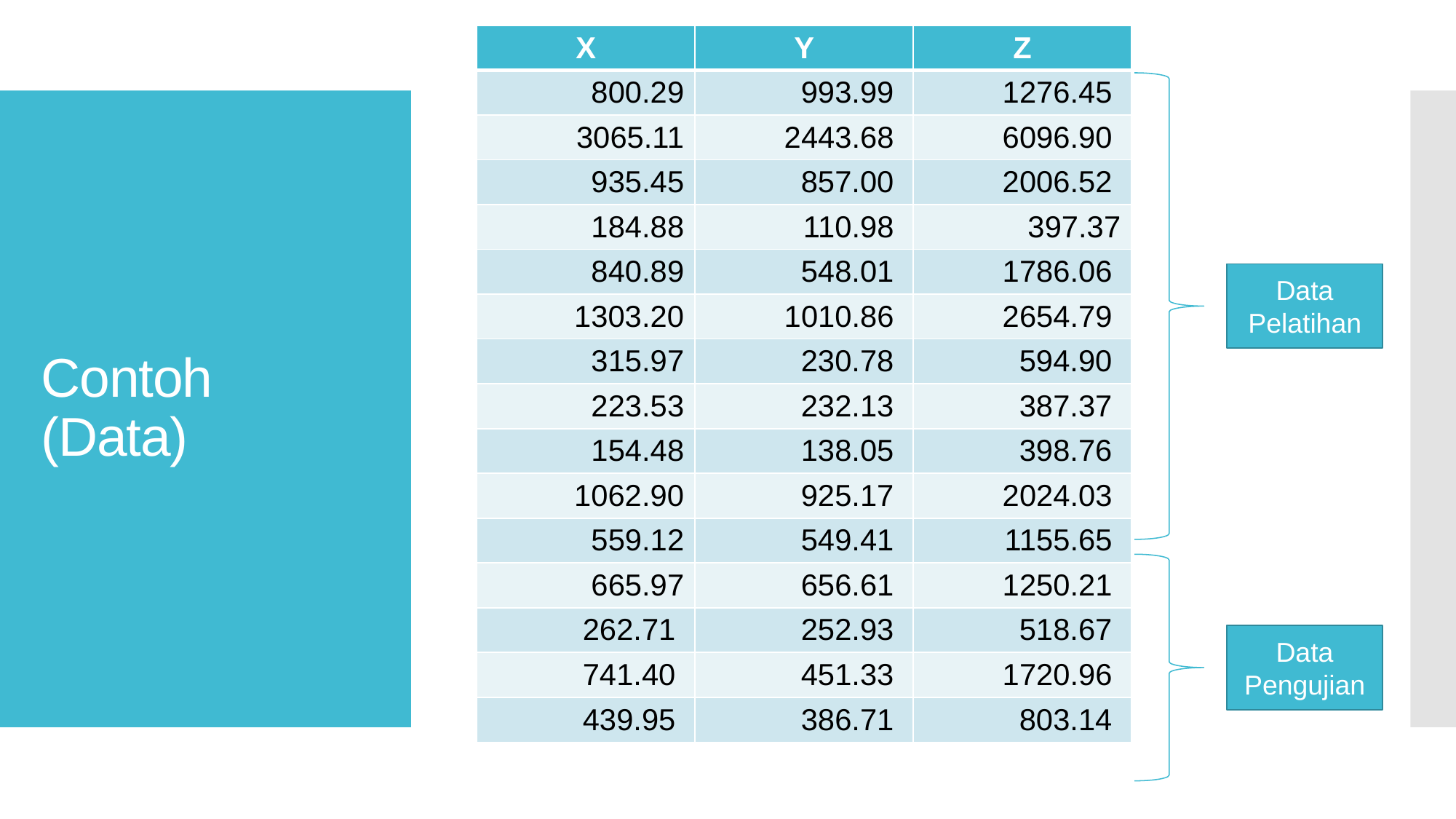

| X | Y | Z |
| --- | --- | --- |
| 800.29 | 993.99 | 1276.45 |
| 3065.11 | 2443.68 | 6096.90 |
| 935.45 | 857.00 | 2006.52 |
| 184.88 | 110.98 | 397.37 |
| 840.89 | 548.01 | 1786.06 |
| 1303.20 | 1010.86 | 2654.79 |
| 315.97 | 230.78 | 594.90 |
| 223.53 | 232.13 | 387.37 |
| 154.48 | 138.05 | 398.76 |
| 1062.90 | 925.17 | 2024.03 |
| 559.12 | 549.41 | 1155.65 |
| 665.97 | 656.61 | 1250.21 |
| 262.71 | 252.93 | 518.67 |
| 741.40 | 451.33 | 1720.96 |
| 439.95 | 386.71 | 803.14 |

# Contoh (Data)
Data
Pelatihan

Data
Pengujian